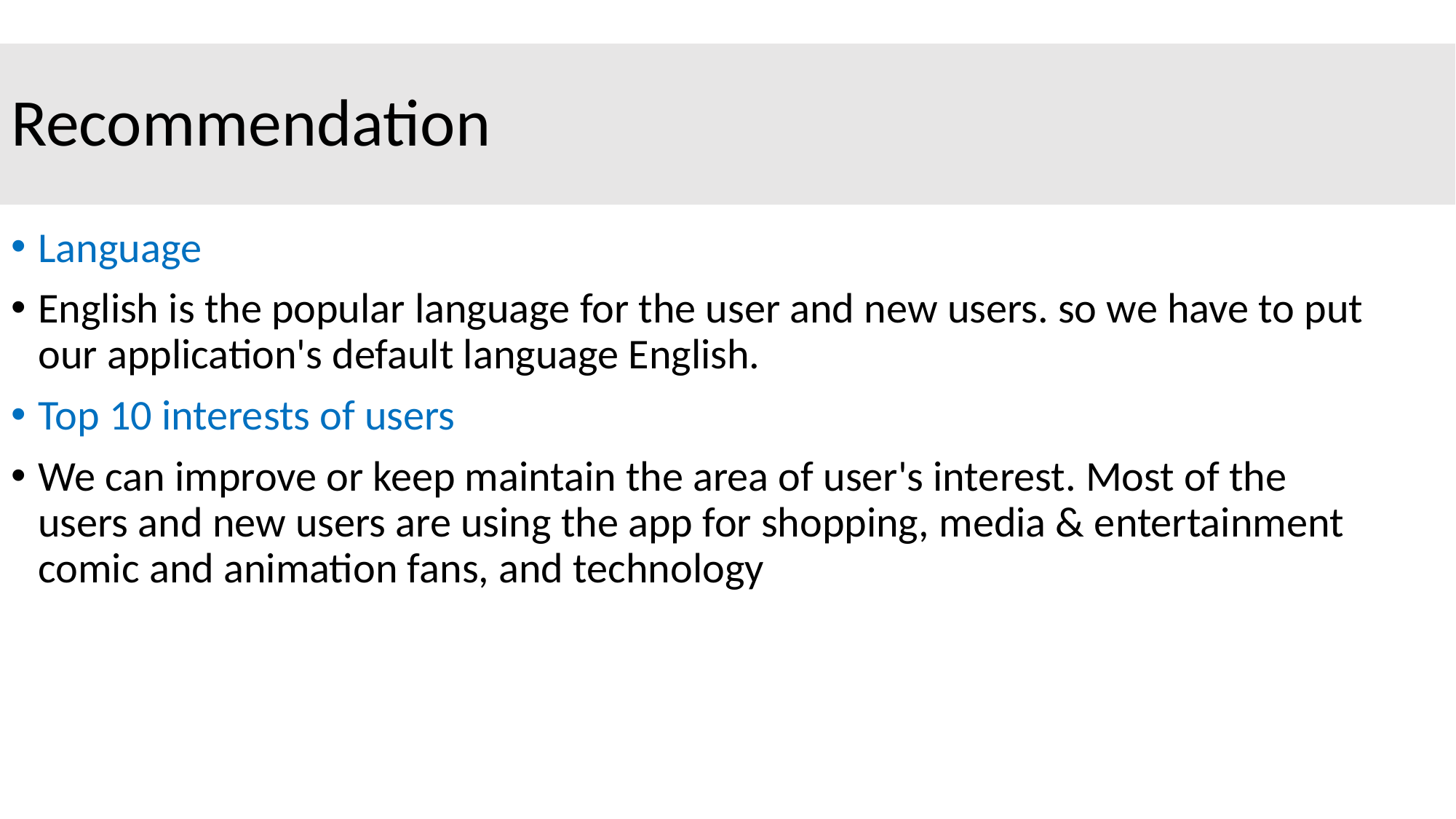

# Recommendation
Language
English is the popular language for the user and new users. so we have to put our application's default language English.
Top 10 interests of users
We can improve or keep maintain the area of user's interest. Most of the users and new users are using the app for shopping, media & entertainment comic and animation fans, and technology